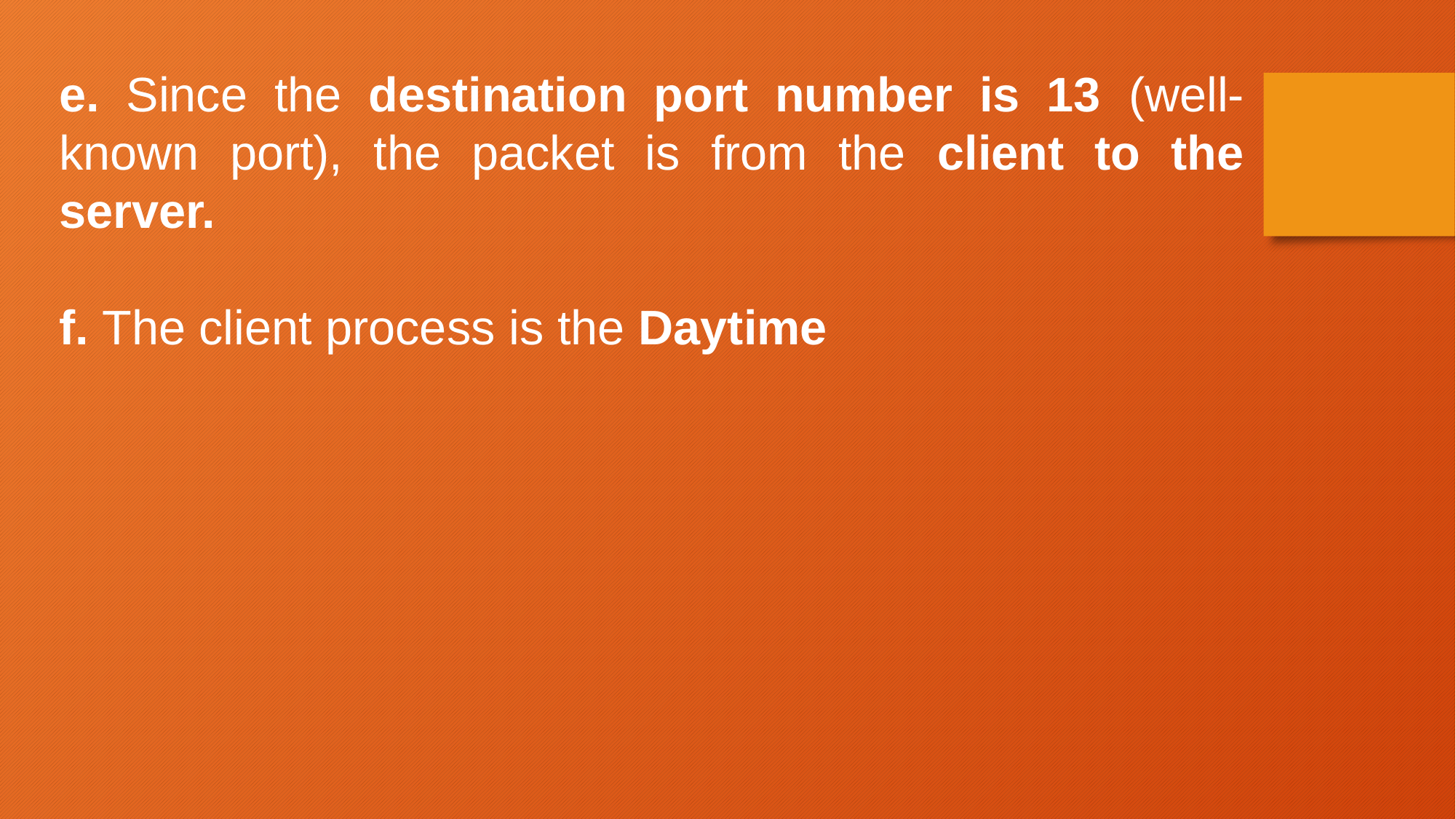

e. Since the destination port number is 13 (well-known port), the packet is from the client to the server.

f. The client process is the Daytime